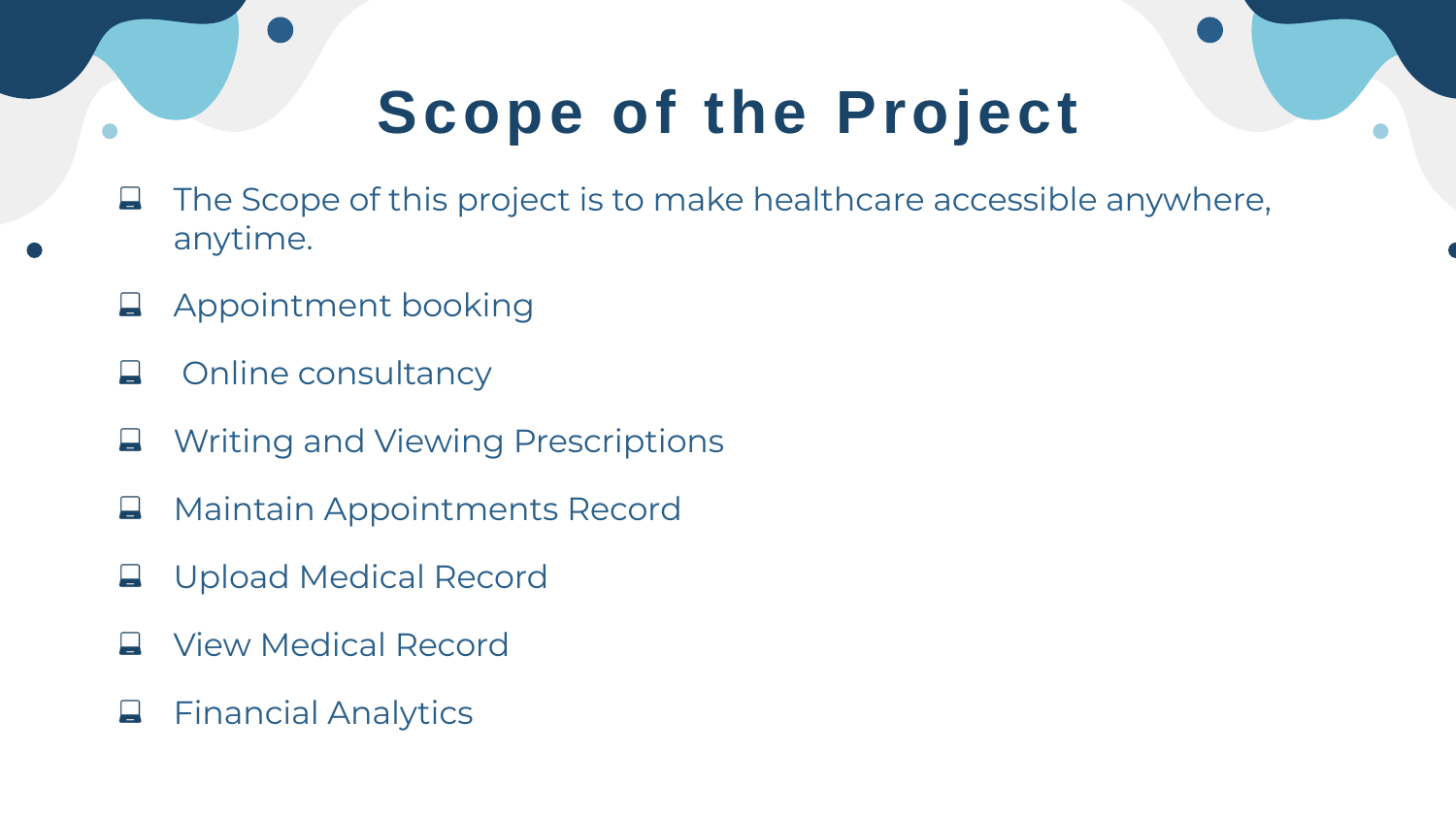

# Scope of the Project
The Scope of this project is to make healthcare accessible anywhere, anytime.

Appointment booking

 Online consultancy

Writing and Viewing Prescriptions

Maintain Appointments Record

Upload Medical Record

View Medical Record

Financial Analytics